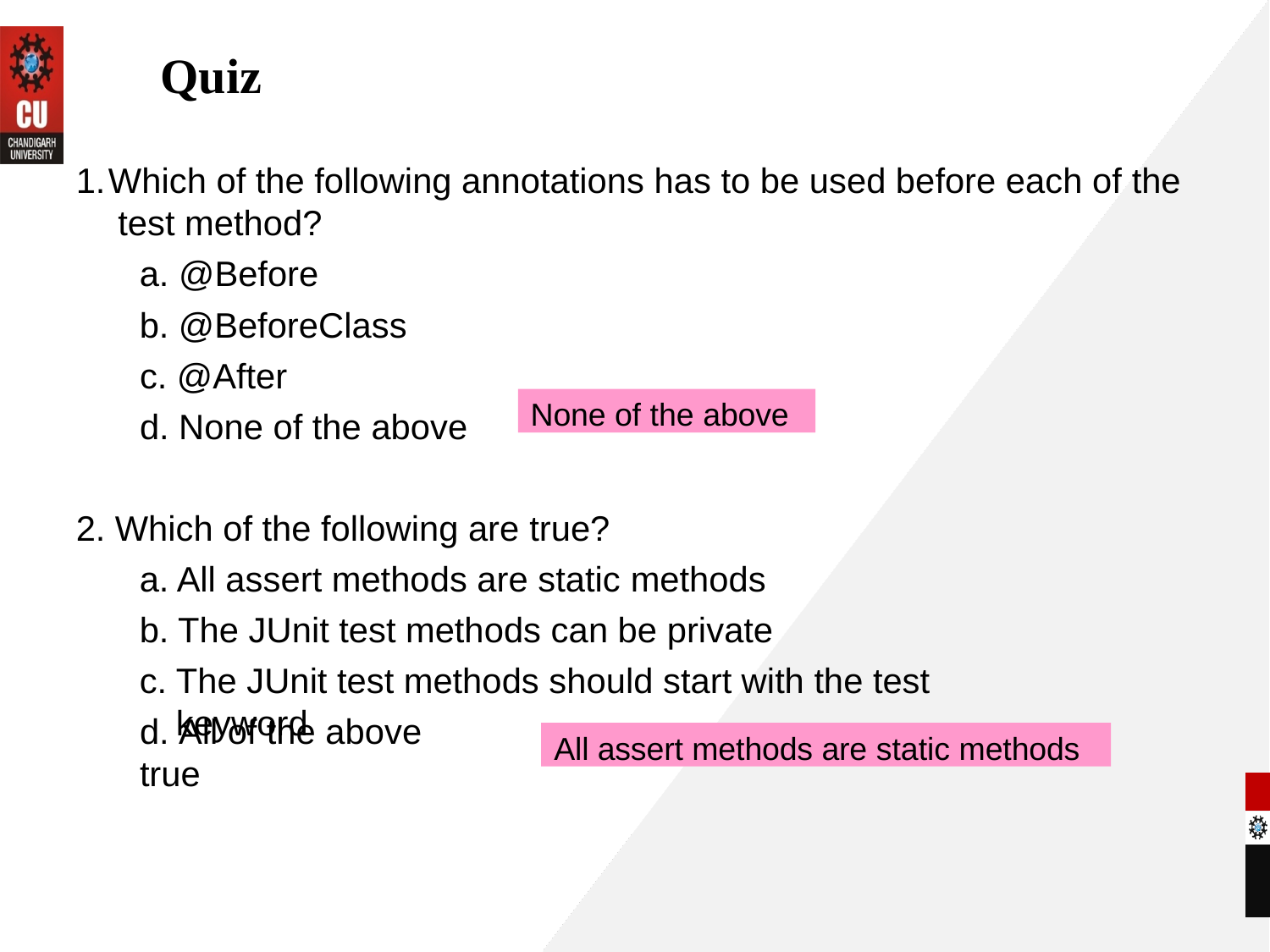

# Quiz
Which of the following annotations has to be used before each of the  test method?
@Before
@BeforeClass
c. @After
d. None of the above
None of the above
Which of the following are true?
All assert methods are static methods
The JUnit test methods can be private
The JUnit test methods should start with the test keyword
d. All of the above true
All assert methods are static methods